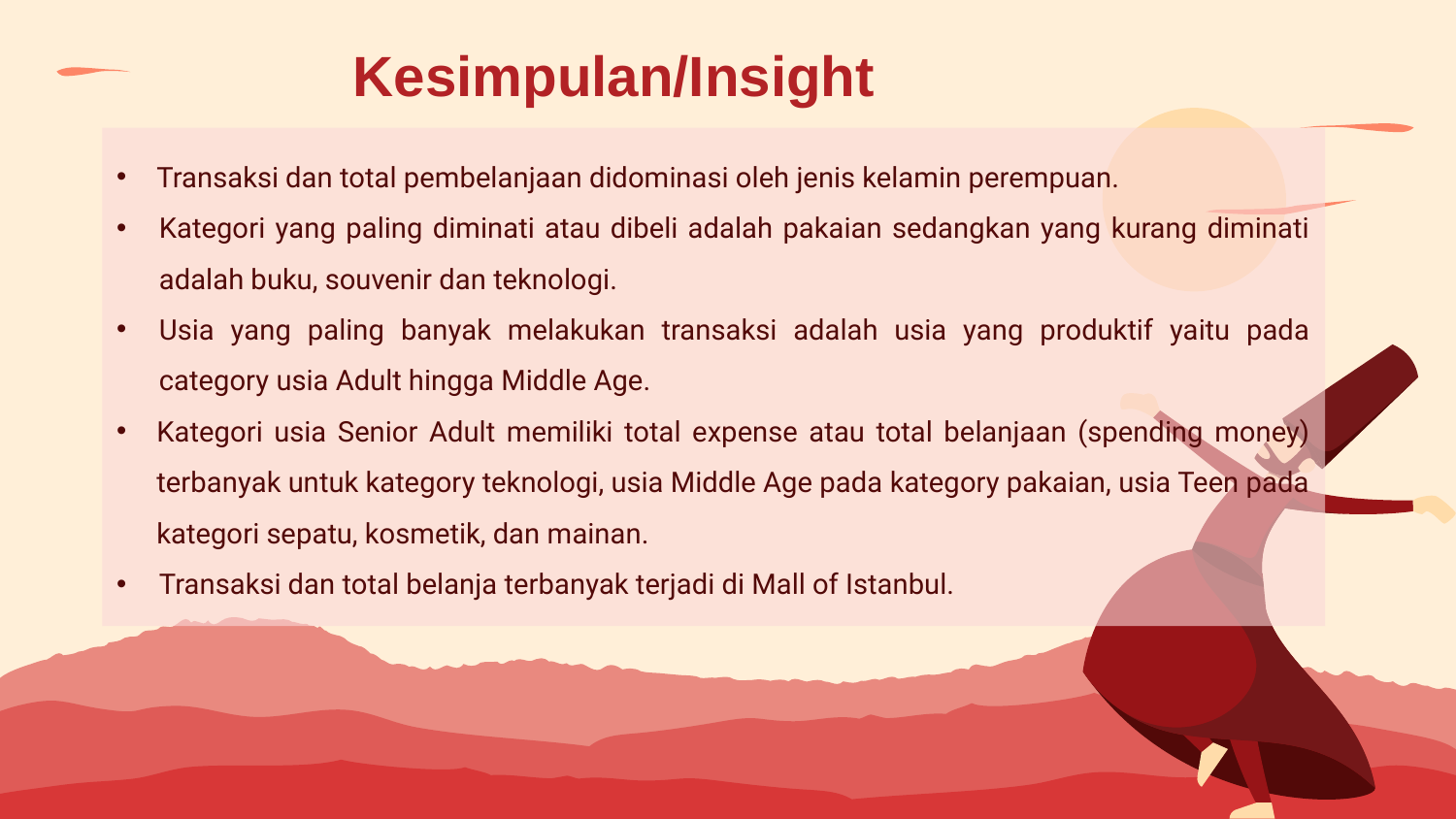

# Kesimpulan/Insight

Transaksi dan total pembelanjaan didominasi oleh jenis kelamin perempuan.
Kategori yang paling diminati atau dibeli adalah pakaian sedangkan yang kurang diminati adalah buku, souvenir dan teknologi.
Usia yang paling banyak melakukan transaksi adalah usia yang produktif yaitu pada category usia Adult hingga Middle Age.
Kategori usia Senior Adult memiliki total expense atau total belanjaan (spending money) terbanyak untuk kategory teknologi, usia Middle Age pada kategory pakaian, usia Teen pada kategori sepatu, kosmetik, dan mainan.
Transaksi dan total belanja terbanyak terjadi di Mall of Istanbul.